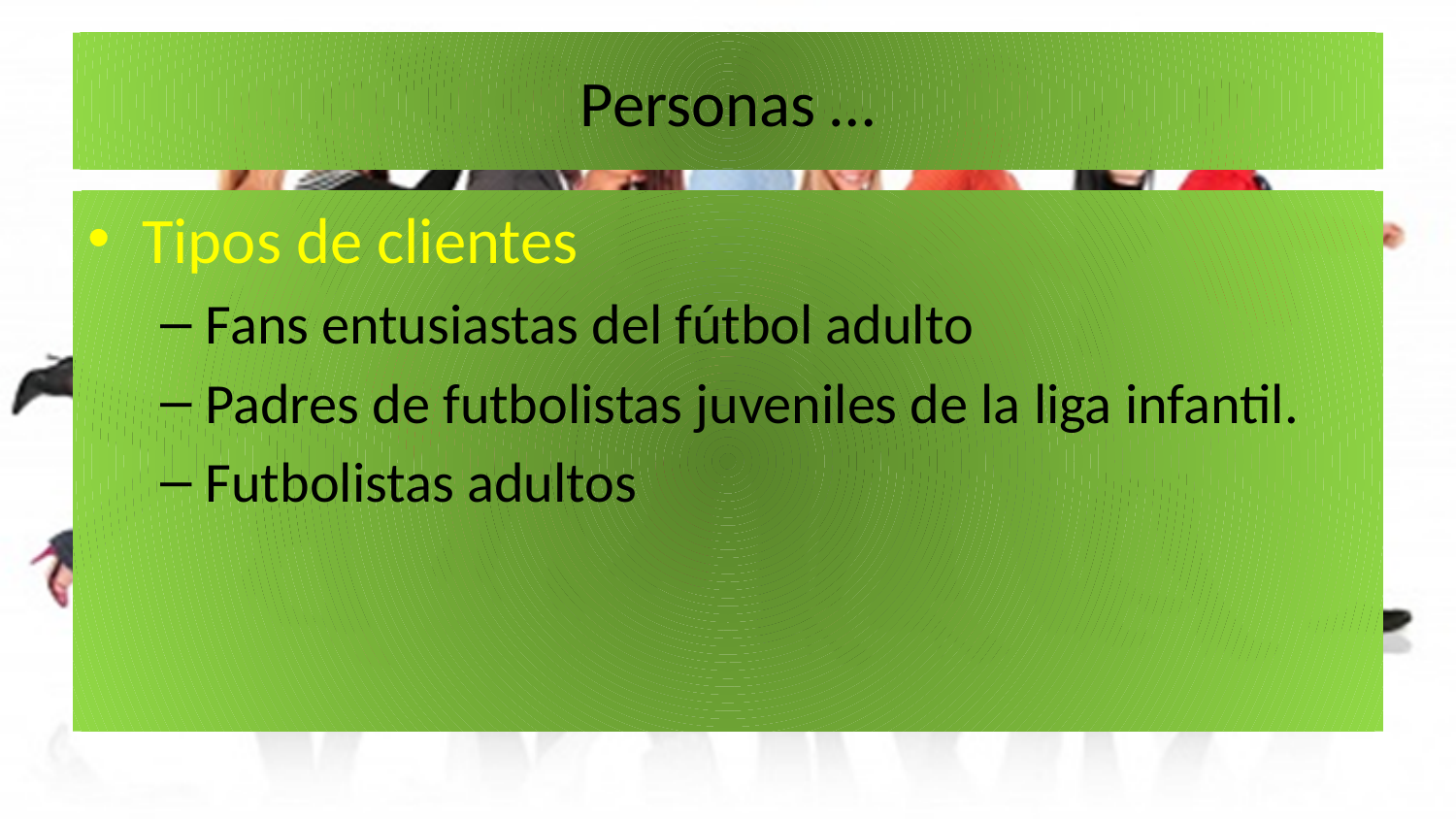

# Personas …
Tipos de clientes
Fans entusiastas del fútbol adulto
Padres de futbolistas juveniles de la liga infantil.
Futbolistas adultos